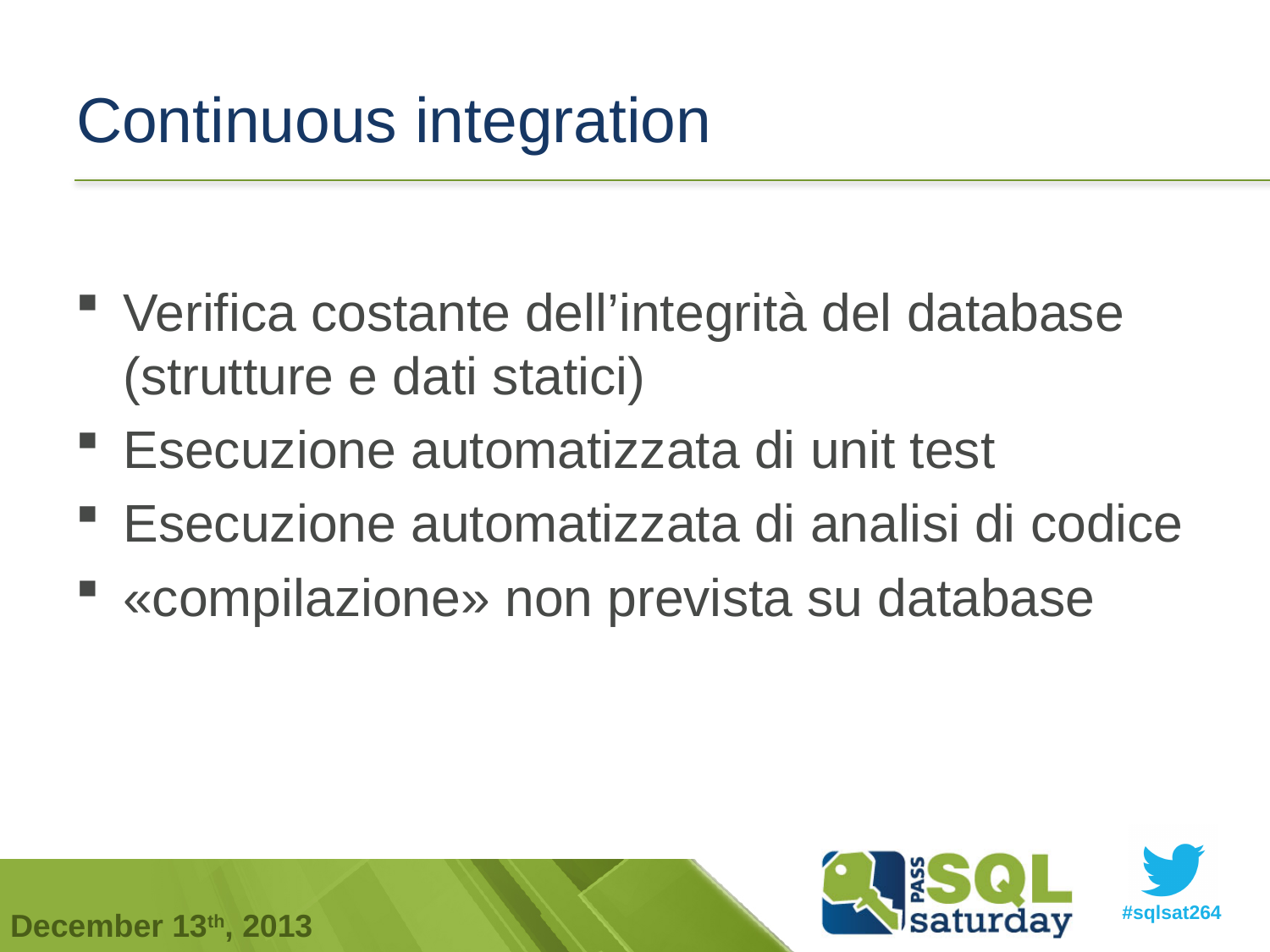

# Continuous integration

Verifica costante dell’integrità del database (strutture e dati statici)
Esecuzione automatizzata di unit test
Esecuzione automatizzata di analisi di codice
«compilazione» non prevista su database